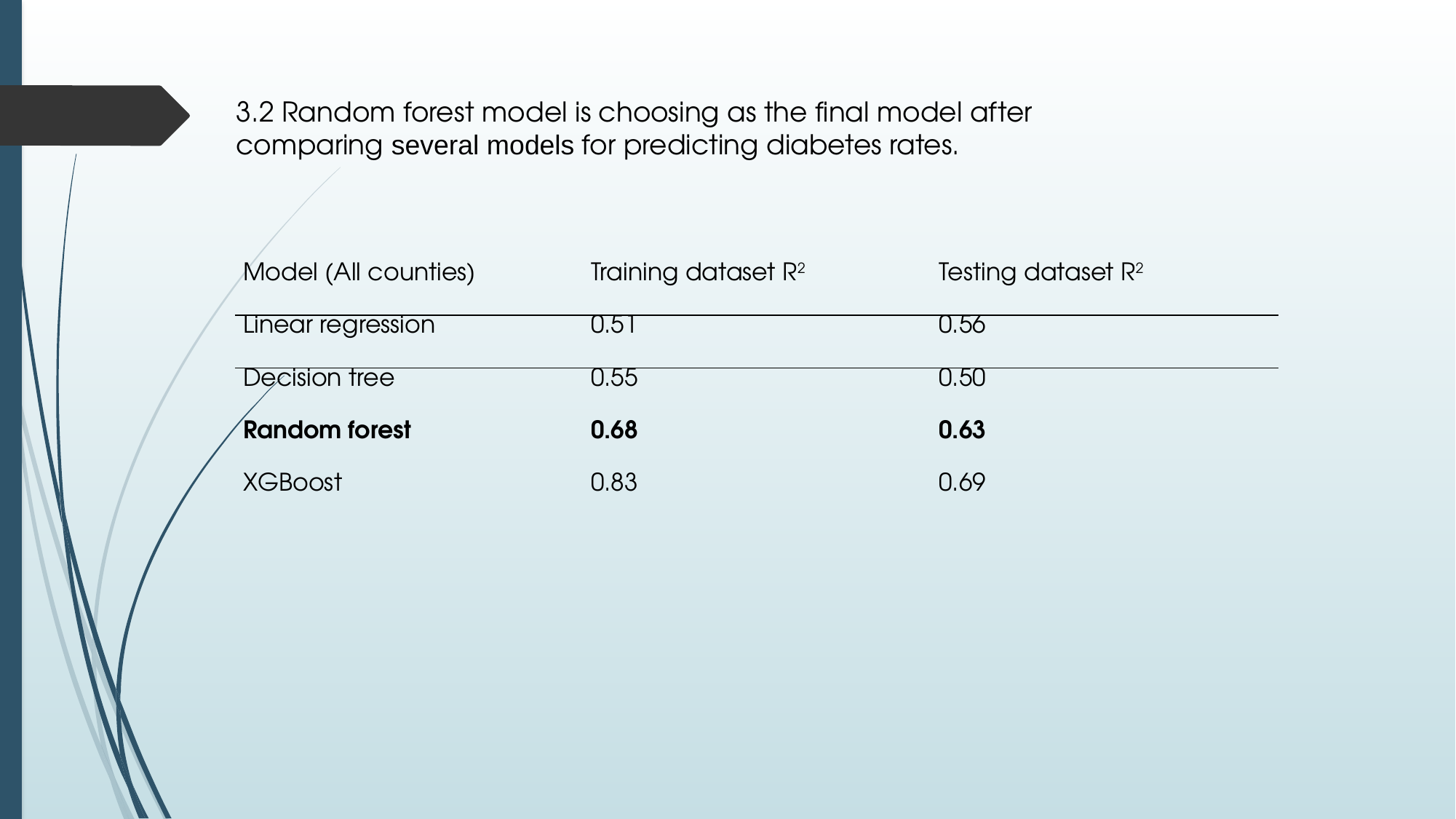

3.2 Random forest model is choosing as the final model after comparing several models for predicting diabetes rates.
| Model (All counties) | Training dataset R2 | Testing dataset R2 |
| --- | --- | --- |
| Linear regression | 0.51 | 0.56 |
| Decision tree | 0.55 | 0.50 |
| Random forest | 0.68 | 0.63 |
| XGBoost | 0.83 | 0.69 |